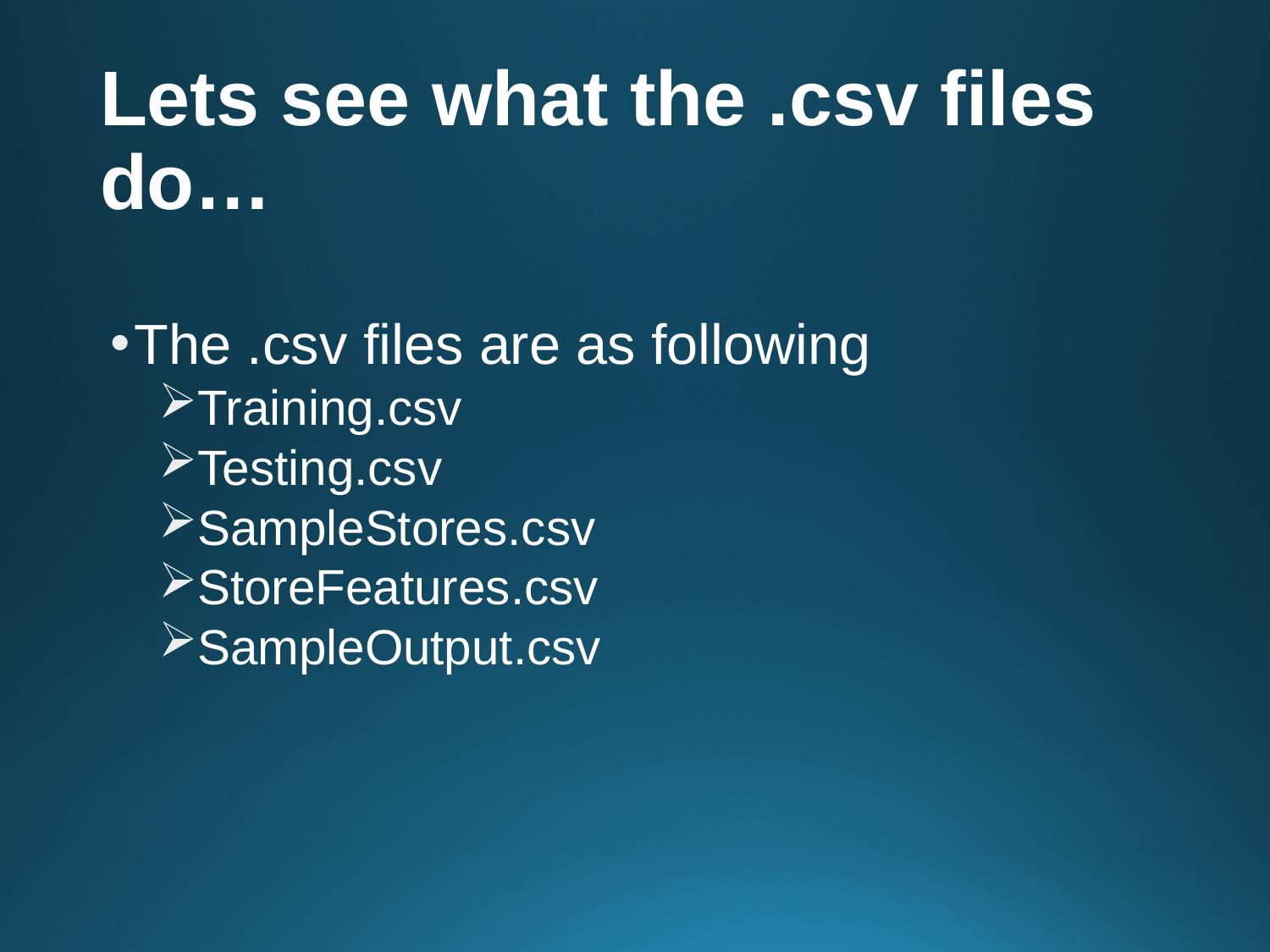

# Lets see what the .csv files do…
The .csv files are as following
Training.csv
Testing.csv
SampleStores.csv
StoreFeatures.csv
SampleOutput.csv